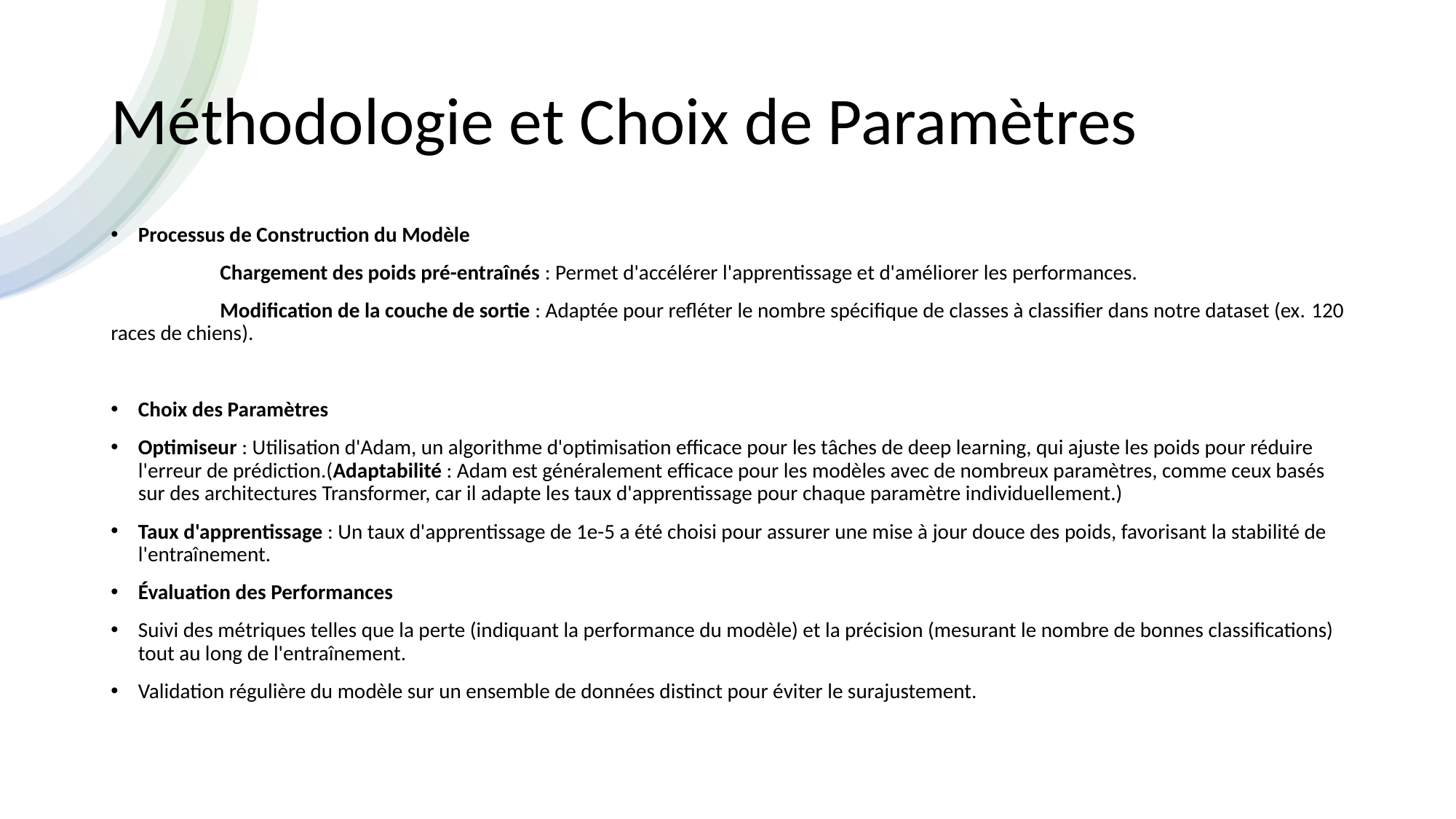

# Méthodologie et Choix de Paramètres
Processus de Construction du Modèle
	Chargement des poids pré-entraînés : Permet d'accélérer l'apprentissage et d'améliorer les performances.
	Modification de la couche de sortie : Adaptée pour refléter le nombre spécifique de classes à classifier dans notre dataset (ex. 	120 races de chiens).

Choix des Paramètres
Optimiseur : Utilisation d'Adam, un algorithme d'optimisation efficace pour les tâches de deep learning, qui ajuste les poids pour réduire l'erreur de prédiction.(Adaptabilité : Adam est généralement efficace pour les modèles avec de nombreux paramètres, comme ceux basés sur des architectures Transformer, car il adapte les taux d'apprentissage pour chaque paramètre individuellement.)
Taux d'apprentissage : Un taux d'apprentissage de 1e-5 a été choisi pour assurer une mise à jour douce des poids, favorisant la stabilité de l'entraînement.
Évaluation des Performances
Suivi des métriques telles que la perte (indiquant la performance du modèle) et la précision (mesurant le nombre de bonnes classifications) tout au long de l'entraînement.
Validation régulière du modèle sur un ensemble de données distinct pour éviter le surajustement.